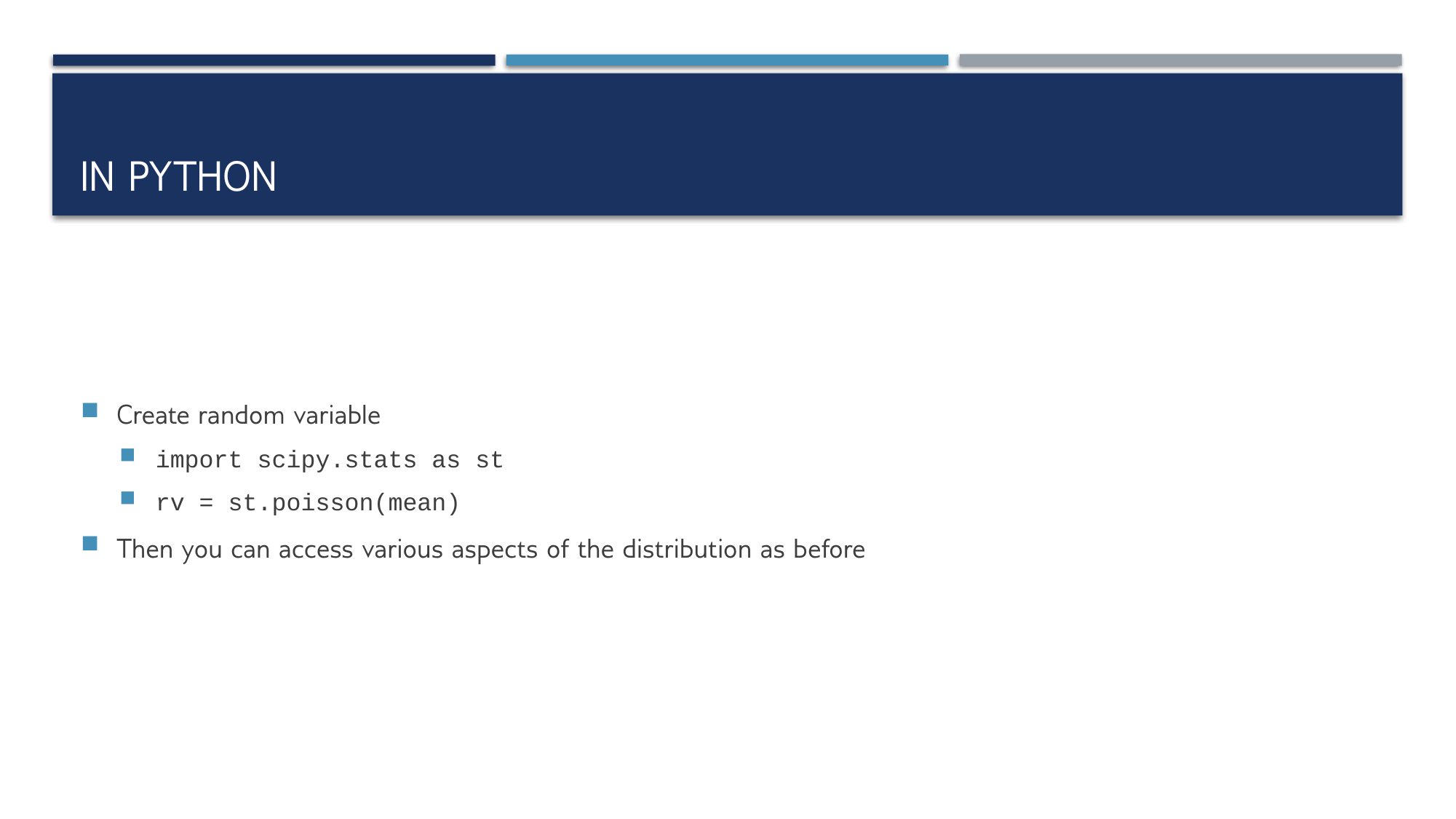

# In Python
Create random variable
import scipy.stats as st
rv = st.poisson(mean)
Then you can access various aspects of the distribution as before